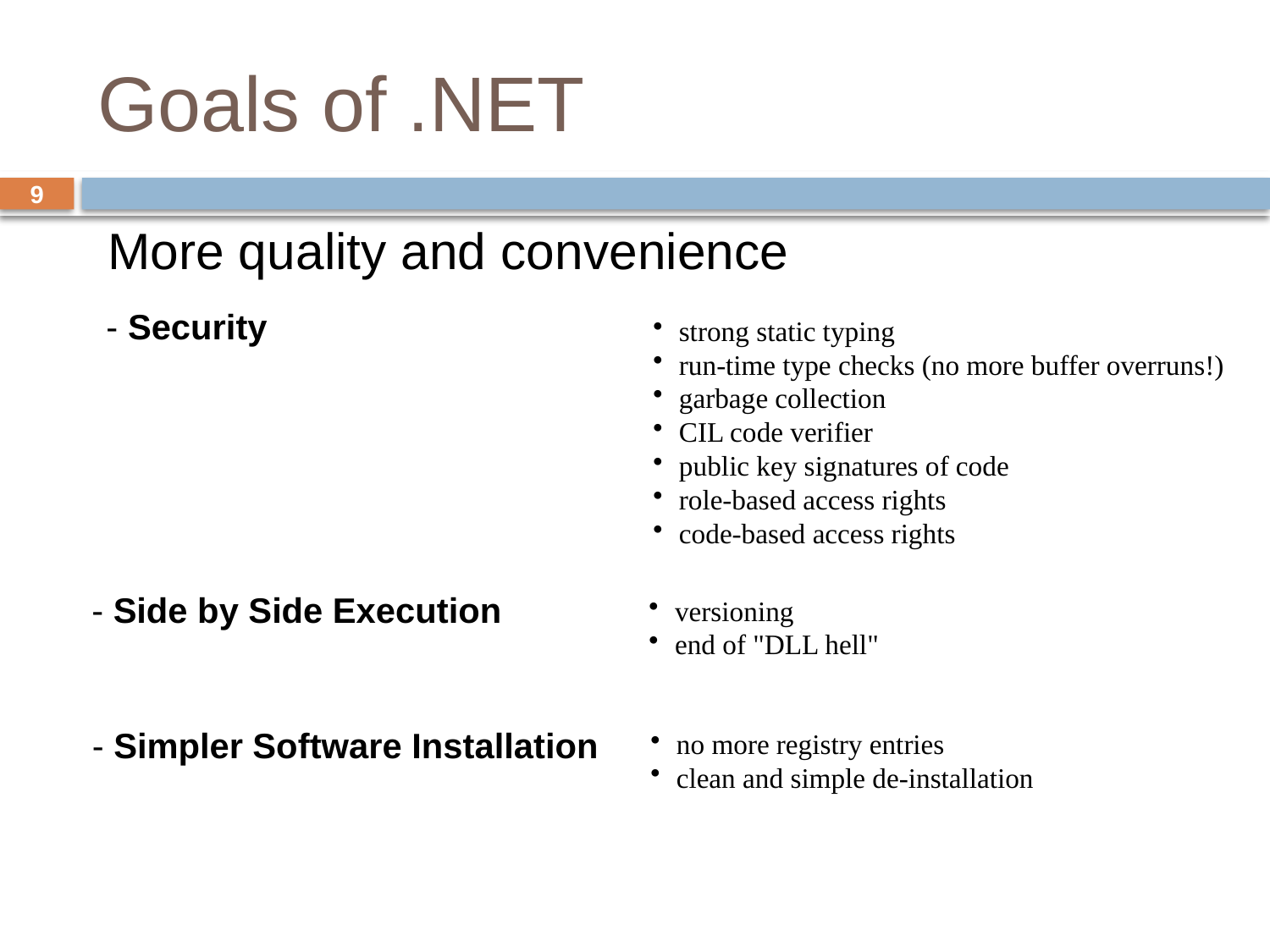

# Goals of .NET
9
More quality and convenience
- Security
strong static typing
run-time type checks (no more buffer overruns!)
garbage collection
CIL code verifier
public key signatures of code
role-based access rights
code-based access rights
- Side by Side Execution
versioning
end of "DLL hell"
- Simpler Software Installation
no more registry entries
clean and simple de-installation